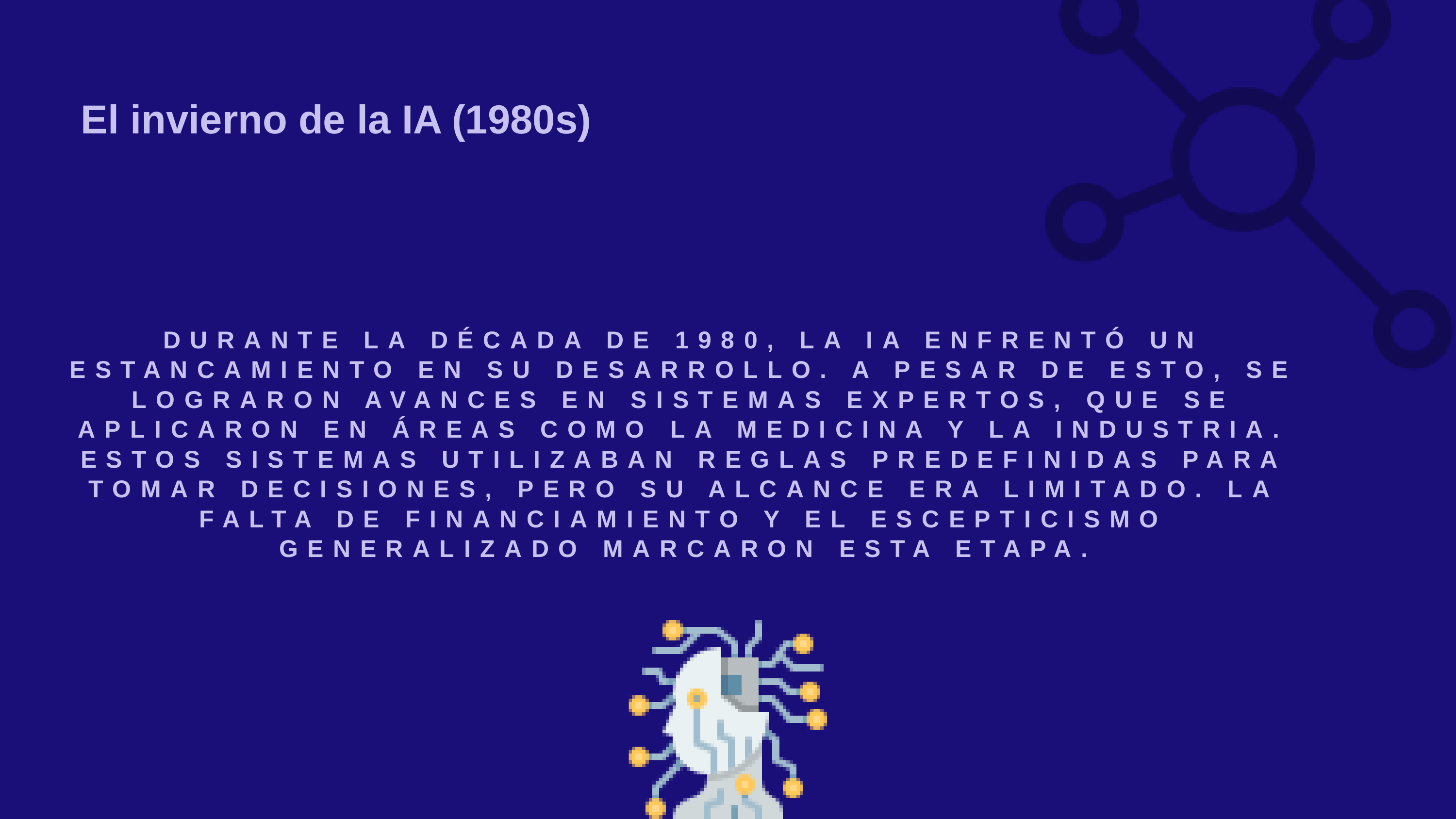

El invierno de la IA (1980s)
DURANTE LA DÉCADA DE 1980, LA IA ENFRENTÓ UN ESTANCAMIENTO EN SU DESARROLLO. A PESAR DE ESTO, SE LOGRARON AVANCES EN SISTEMAS EXPERTOS, QUE SE APLICARON EN ÁREAS COMO LA MEDICINA Y LA INDUSTRIA. ESTOS SISTEMAS UTILIZABAN REGLAS PREDEFINIDAS PARA TOMAR DECISIONES, PERO SU ALCANCE ERA LIMITADO. LA FALTA DE FINANCIAMIENTO Y EL ESCEPTICISMO GENERALIZADO MARCARON ESTA ETAPA.